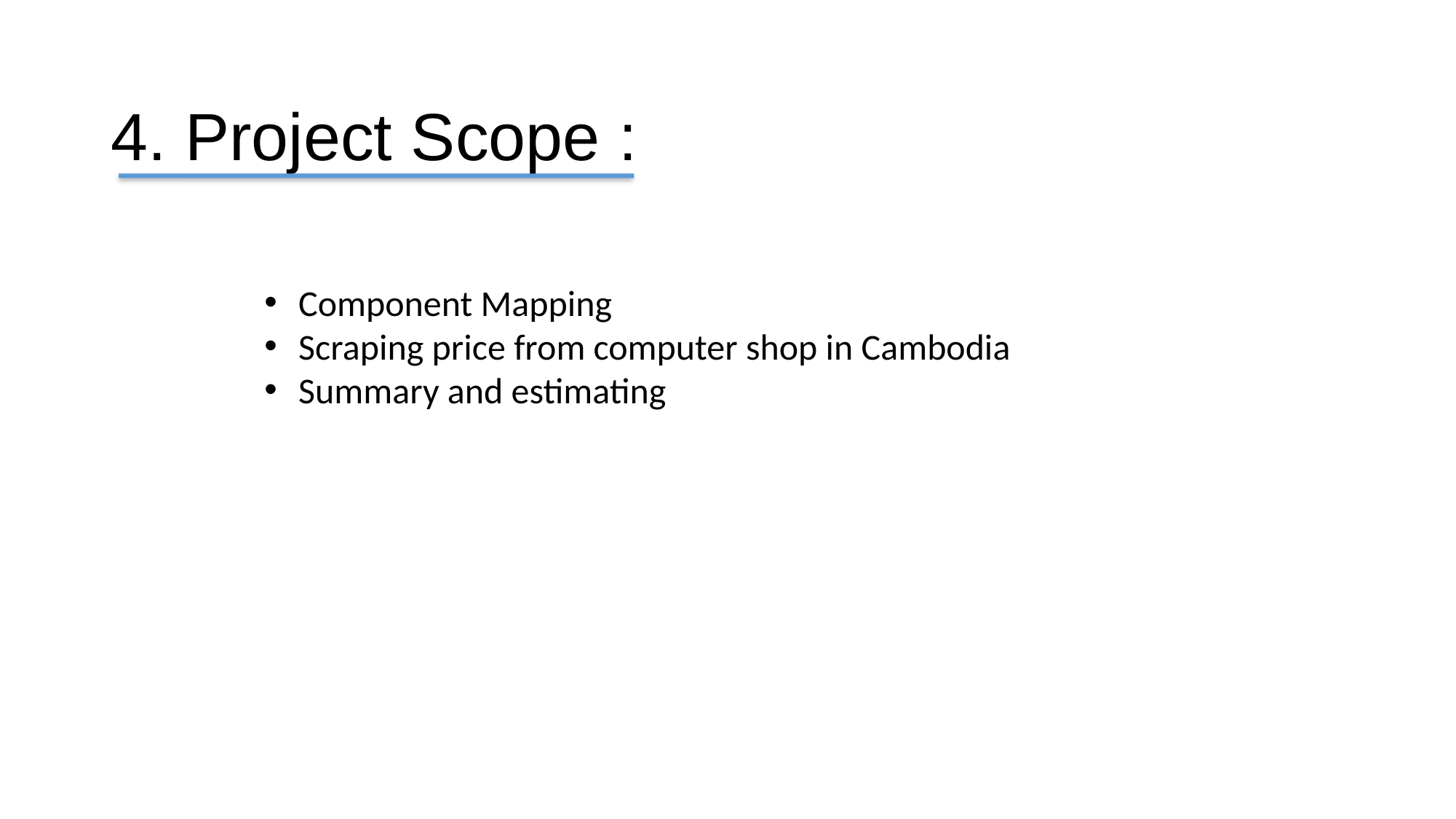

4. Project Scope :

Component Mapping
Scraping price from computer shop in Cambodia
Summary and estimating